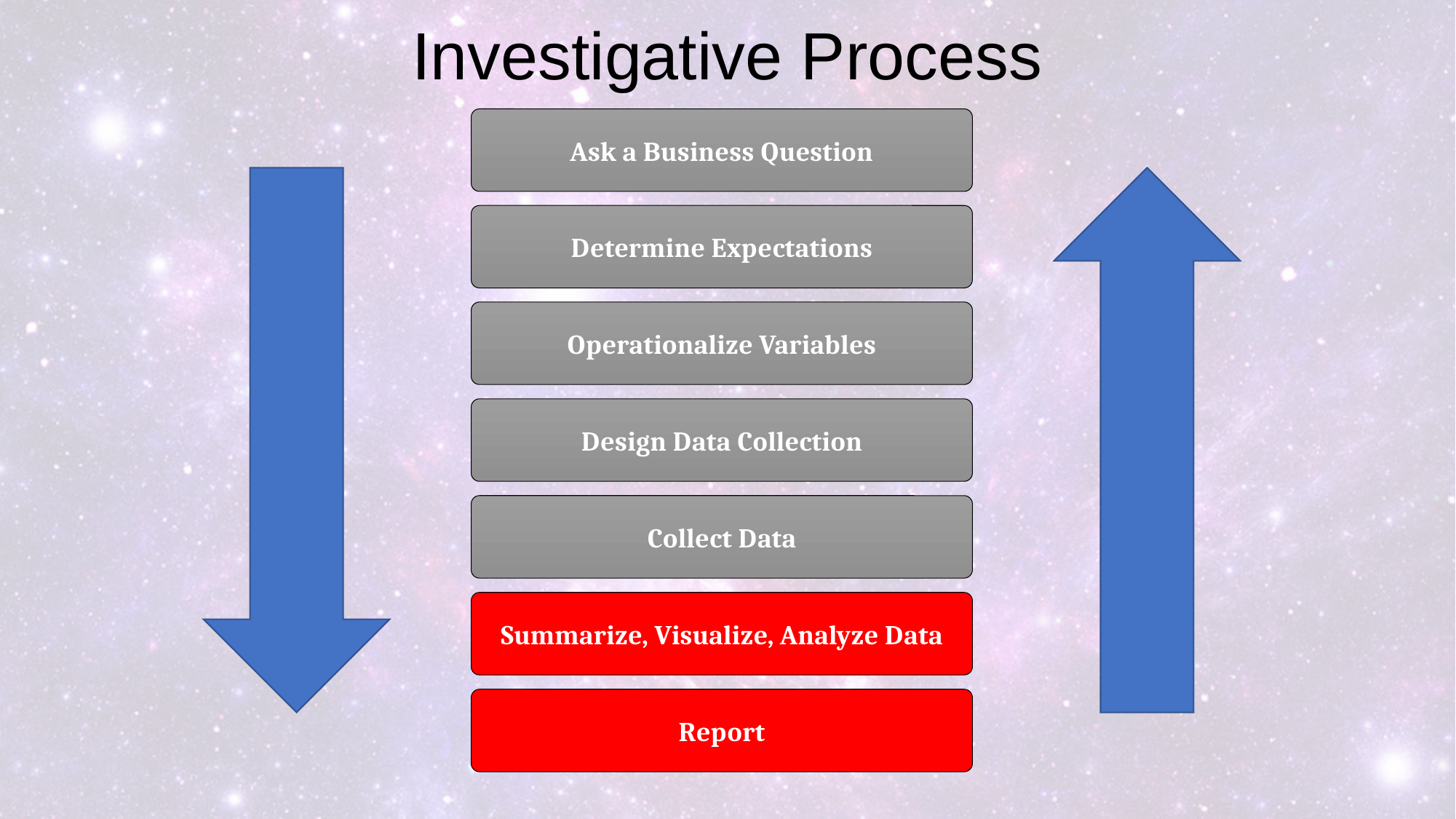

# Investigative Process
Ask a Business Question

Determine Expectations
Operationalize Variables
Design Data Collection
Collect Data
Summarize, Visualize, Analyze Data
Report